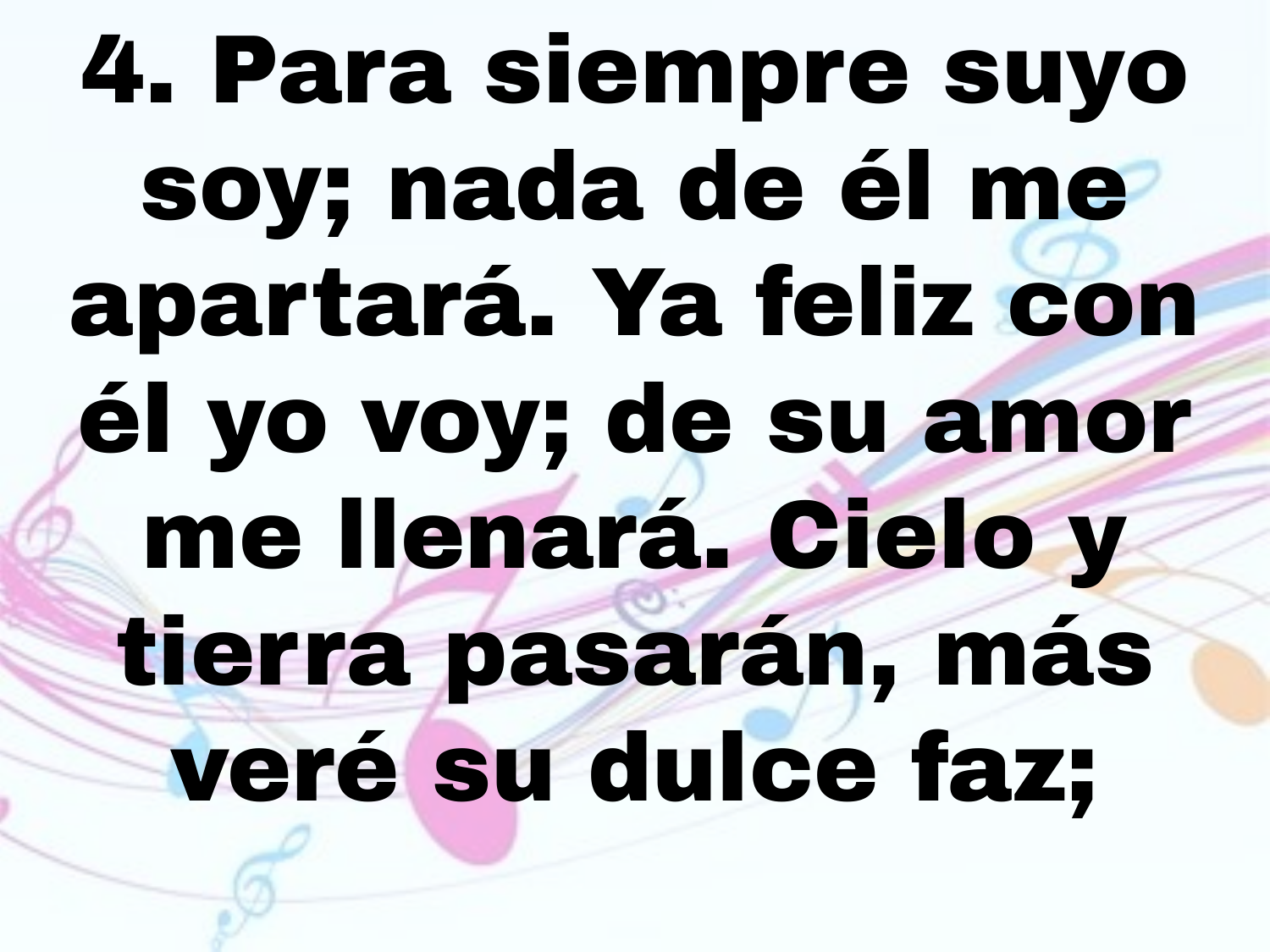

4. Para siempre suyo soy; nada de él me apartará. Ya feliz con él yo voy; de su amor me llenará. Cielo y tierra pasarán, más veré su dulce faz;